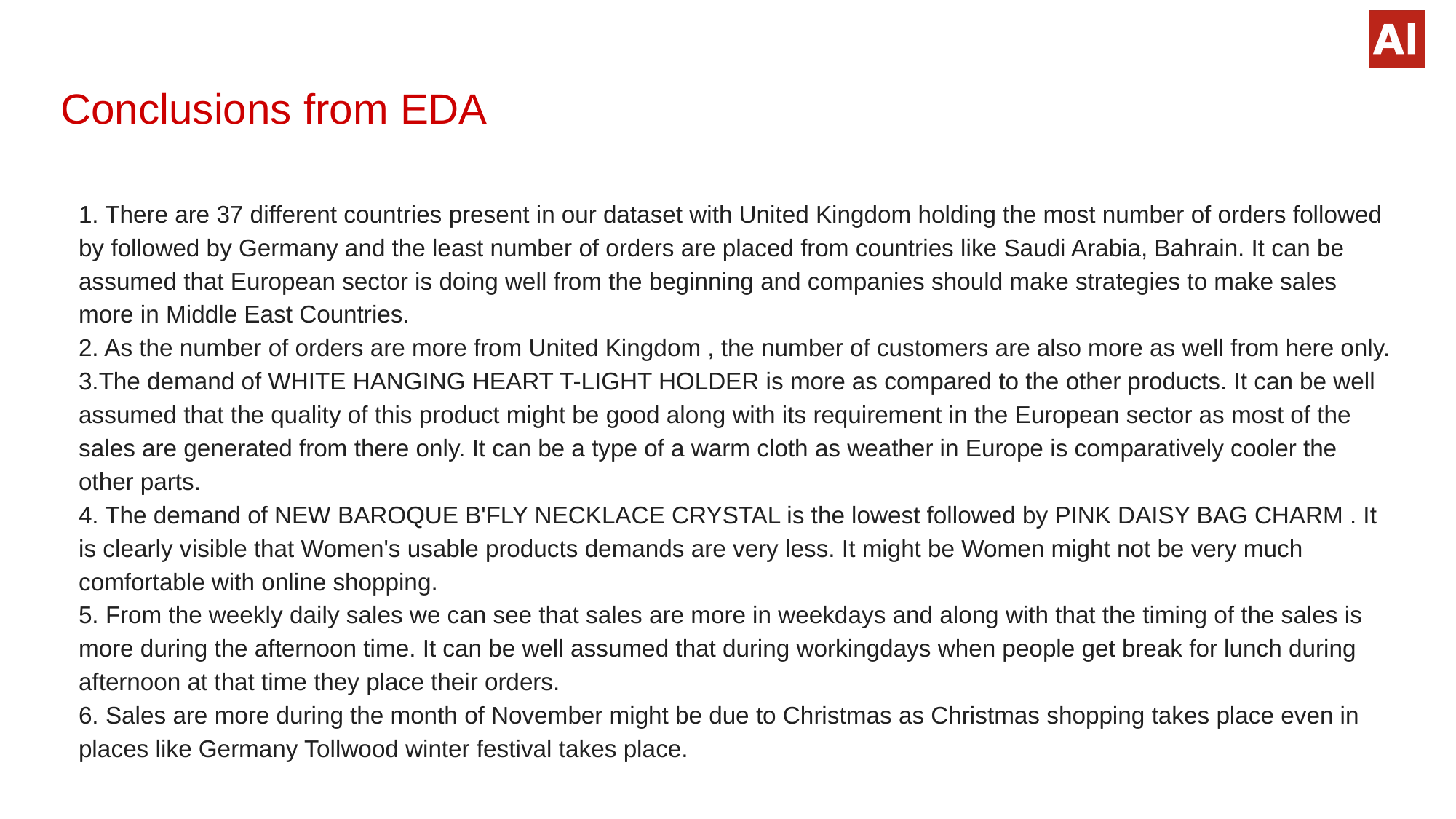

# Conclusions from EDA
1. There are 37 different countries present in our dataset with United Kingdom holding the most number of orders followed by followed by Germany and the least number of orders are placed from countries like Saudi Arabia, Bahrain. It can be assumed that European sector is doing well from the beginning and companies should make strategies to make sales more in Middle East Countries.
2. As the number of orders are more from United Kingdom , the number of customers are also more as well from here only.
3.The demand of WHITE HANGING HEART T-LIGHT HOLDER is more as compared to the other products. It can be well assumed that the quality of this product might be good along with its requirement in the European sector as most of the sales are generated from there only. It can be a type of a warm cloth as weather in Europe is comparatively cooler the other parts.
4. The demand of NEW BAROQUE B'FLY NECKLACE CRYSTAL is the lowest followed by PINK DAISY BAG CHARM . It is clearly visible that Women's usable products demands are very less. It might be Women might not be very much comfortable with online shopping.
5. From the weekly daily sales we can see that sales are more in weekdays and along with that the timing of the sales is more during the afternoon time. It can be well assumed that during workingdays when people get break for lunch during afternoon at that time they place their orders.
6. Sales are more during the month of November might be due to Christmas as Christmas shopping takes place even in places like Germany Tollwood winter festival takes place.